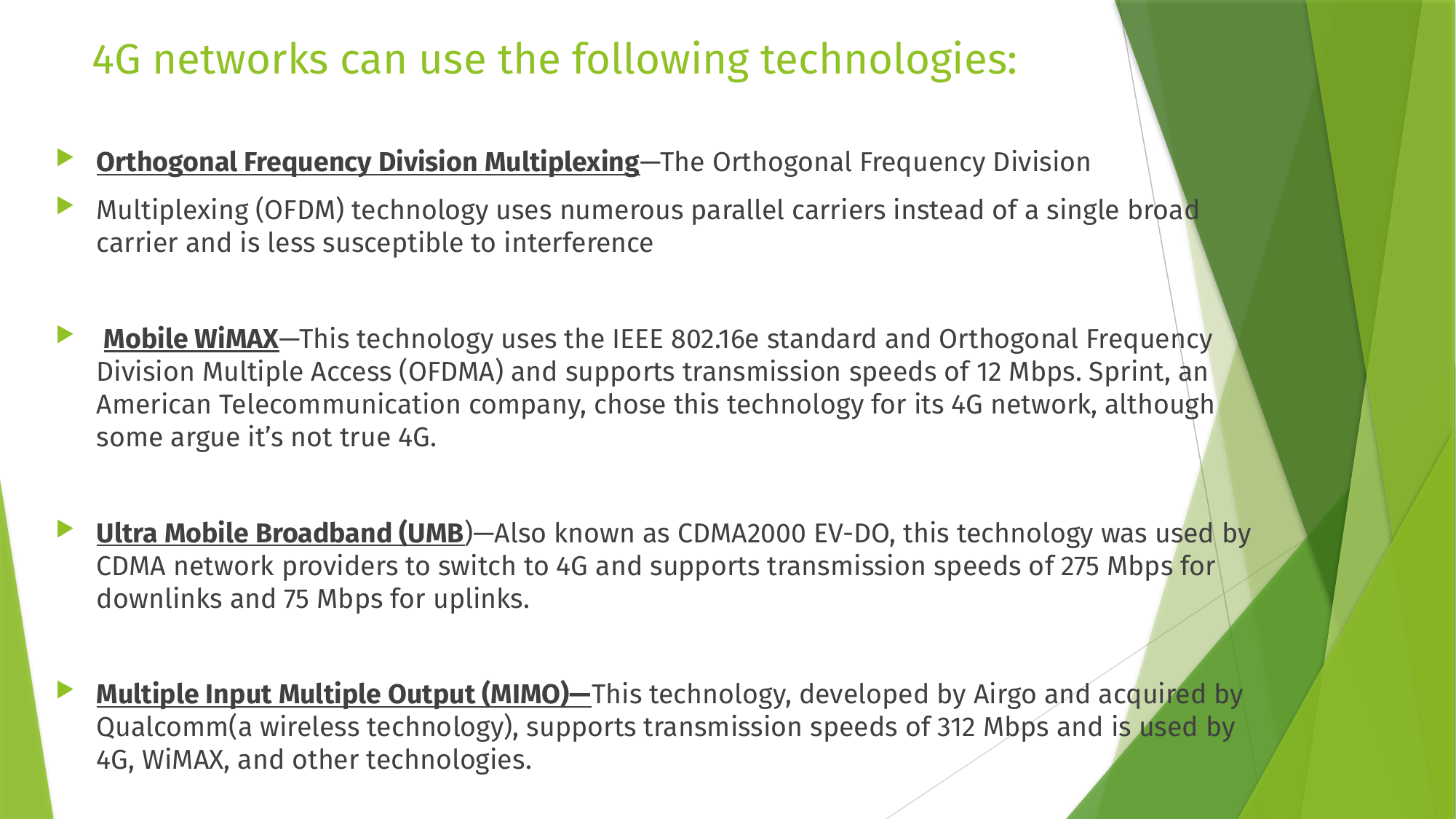

# 4G networks can use the following technologies:
Orthogonal Frequency Division Multiplexing—The Orthogonal Frequency Division
Multiplexing (OFDM) technology uses numerous parallel carriers instead of a single broad carrier and is less susceptible to interference

 Mobile WiMAX—This technology uses the IEEE 802.16e standard and Orthogonal Frequency Division Multiple Access (OFDMA) and supports transmission speeds of 12 Mbps. Sprint, an American Telecommunication company, chose this technology for its 4G network, although some argue it’s not true 4G.

Ultra Mobile Broadband (UMB)—Also known as CDMA2000 EV-DO, this technology was used by CDMA network providers to switch to 4G and supports transmission speeds of 275 Mbps for downlinks and 75 Mbps for uplinks.

Multiple Input Multiple Output (MIMO)—This technology, developed by Airgo and acquired by Qualcomm(a wireless technology), supports transmission speeds of 312 Mbps and is used by 4G, WiMAX, and other technologies.